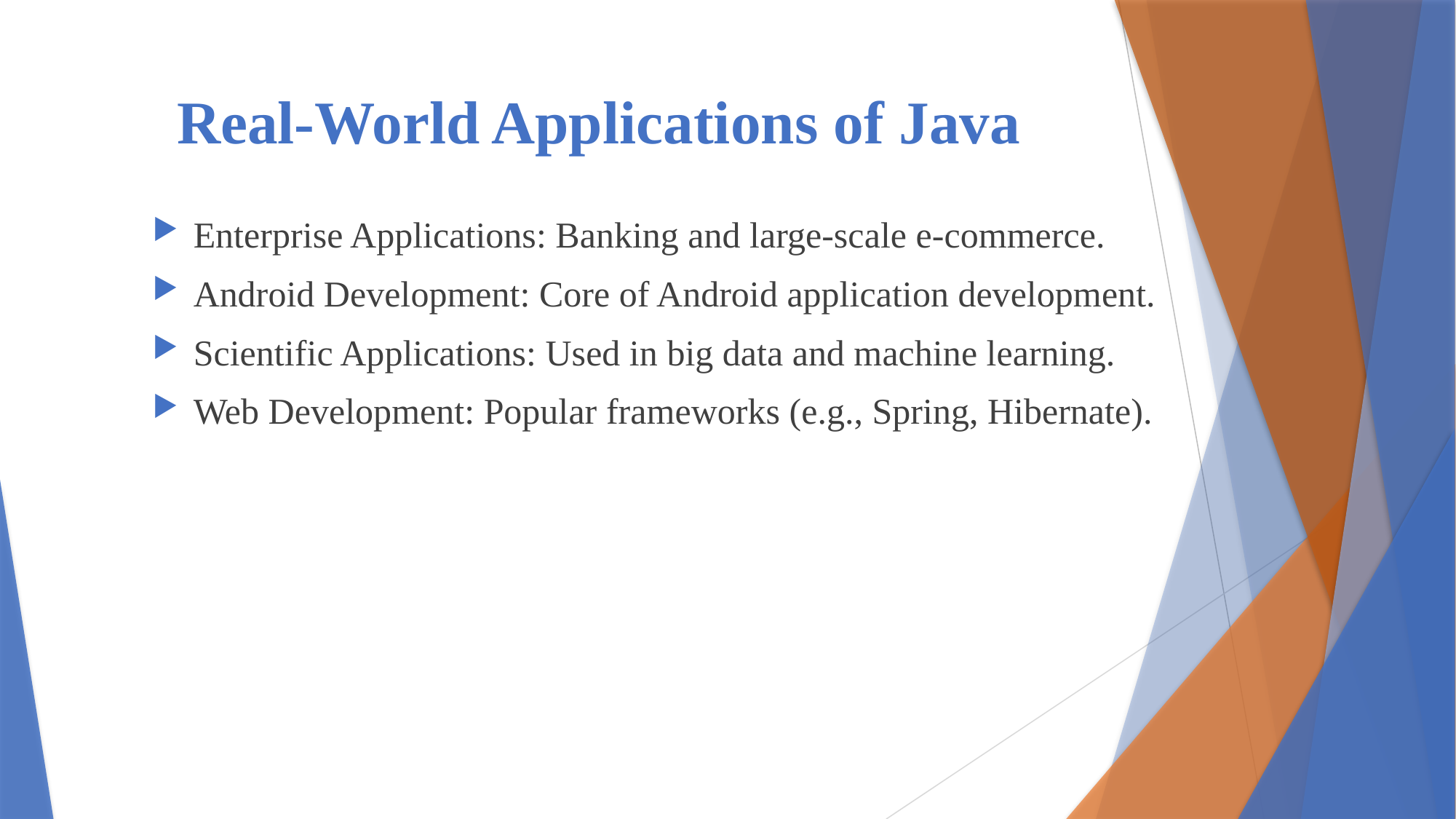

# Real-World Applications of Java
Enterprise Applications: Banking and large-scale e-commerce.
Android Development: Core of Android application development.
Scientific Applications: Used in big data and machine learning.
Web Development: Popular frameworks (e.g., Spring, Hibernate).